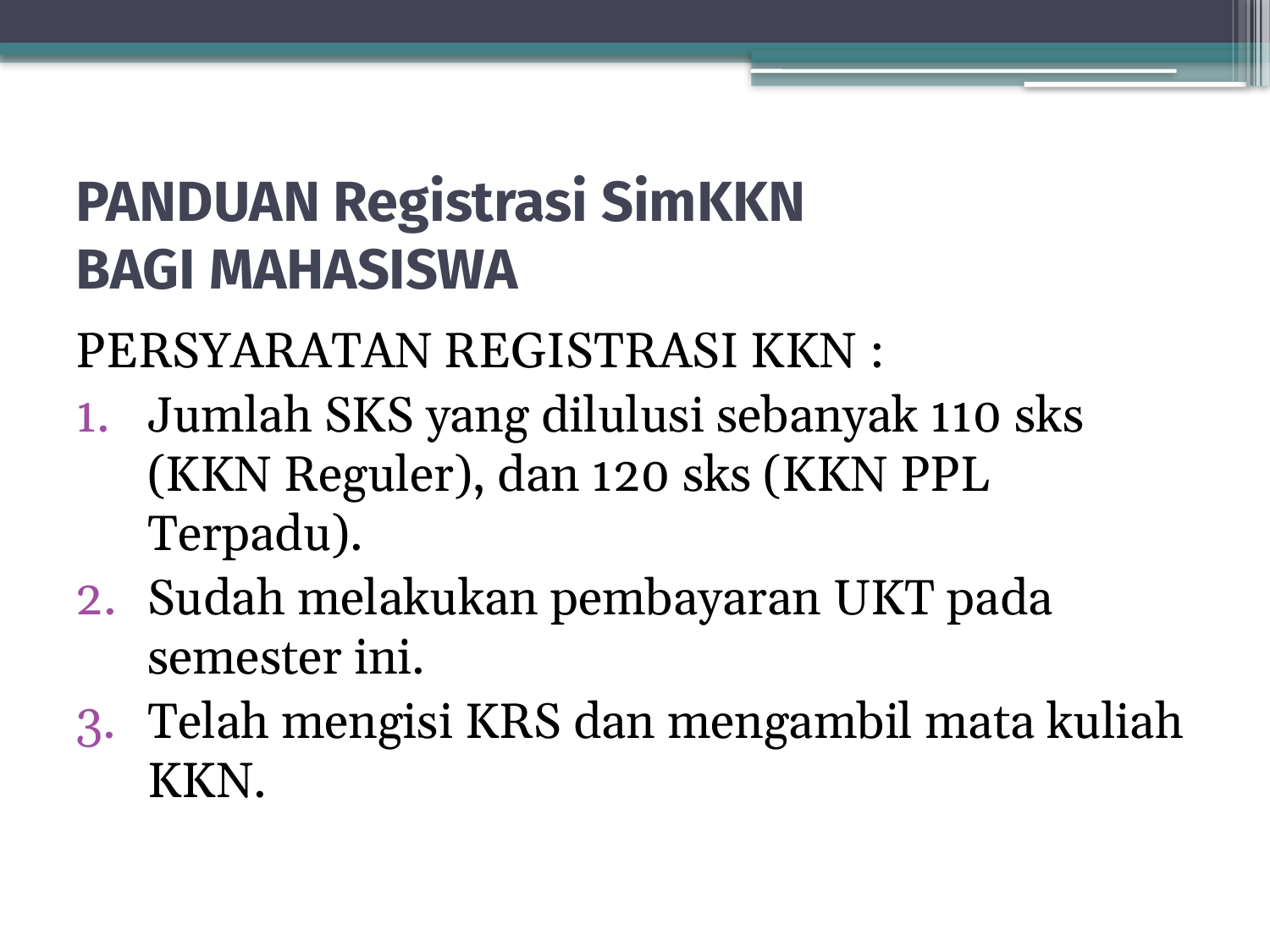

# PANDUAN Registrasi SimKKN BAGI MAHASISWA
PERSYARATAN REGISTRASI KKN :
Jumlah SKS yang dilulusi sebanyak 110 sks (KKN Reguler), dan 120 sks (KKN PPL Terpadu).
Sudah melakukan pembayaran UKT pada semester ini.
Telah mengisi KRS dan mengambil mata kuliah KKN.